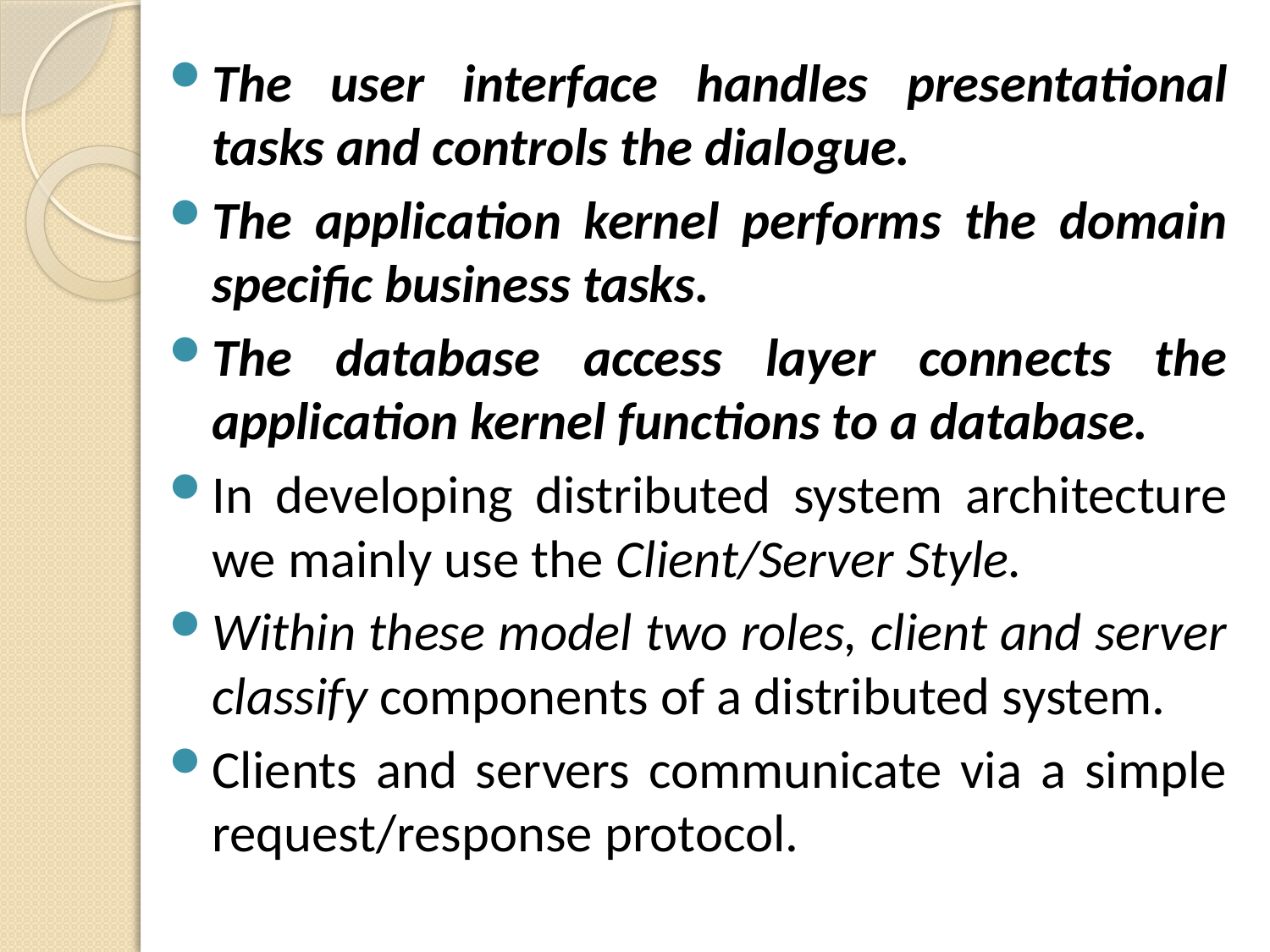

The user interface handles presentational tasks and controls the dialogue.
The application kernel performs the domain specific business tasks.
The database access layer connects the application kernel functions to a database.
In developing distributed system architecture we mainly use the Client/Server Style.
Within these model two roles, client and server classify components of a distributed system.
Clients and servers communicate via a simple request/response protocol.